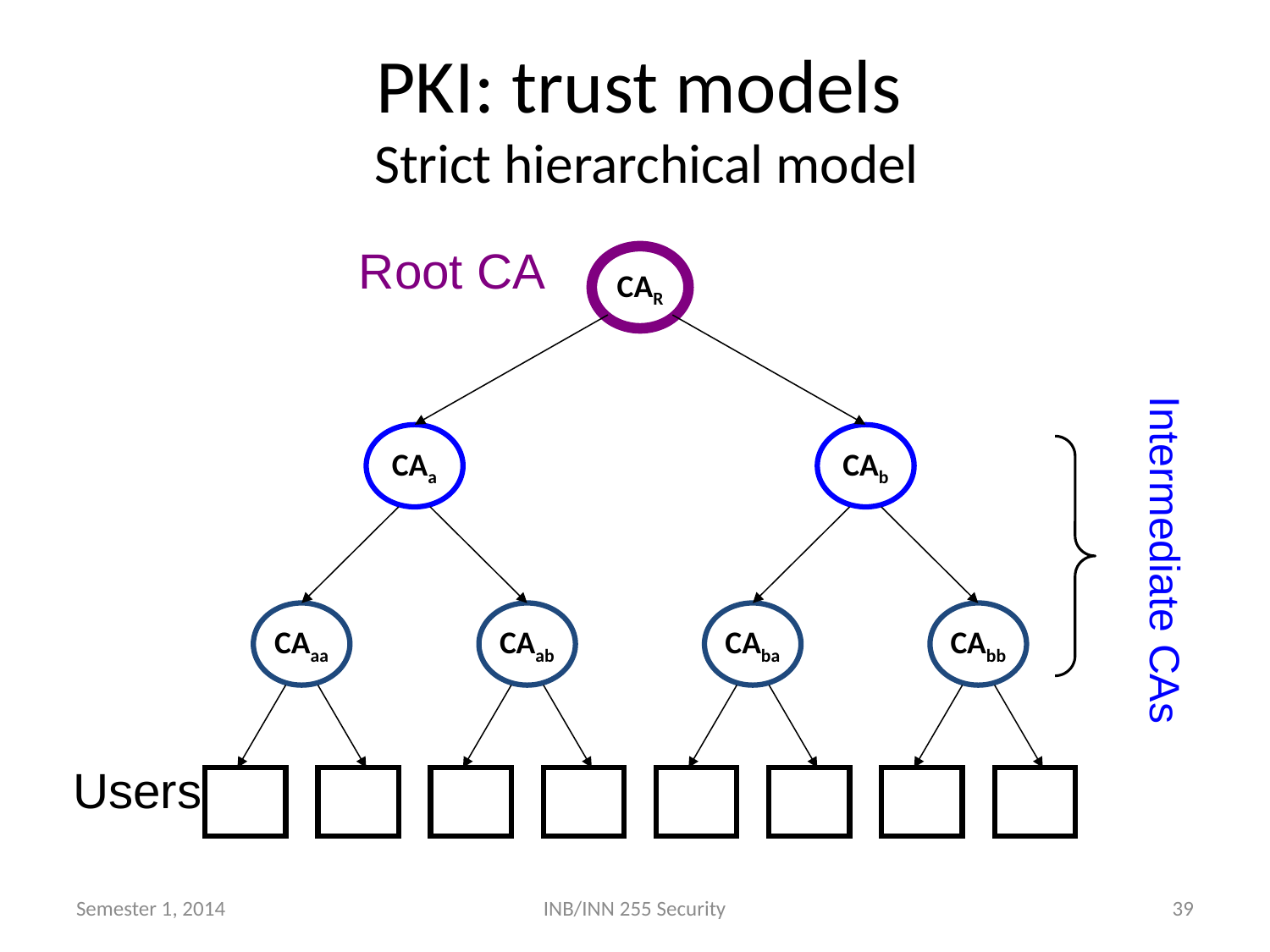

PKI: trust models
Strict hierarchical model
Root CA
CAR

CAa
CAb

CAaa
CAab
CAba
CAbb

Intermediate CAs
Users

Semester 1, 2014
INB/INN 255 Security
39